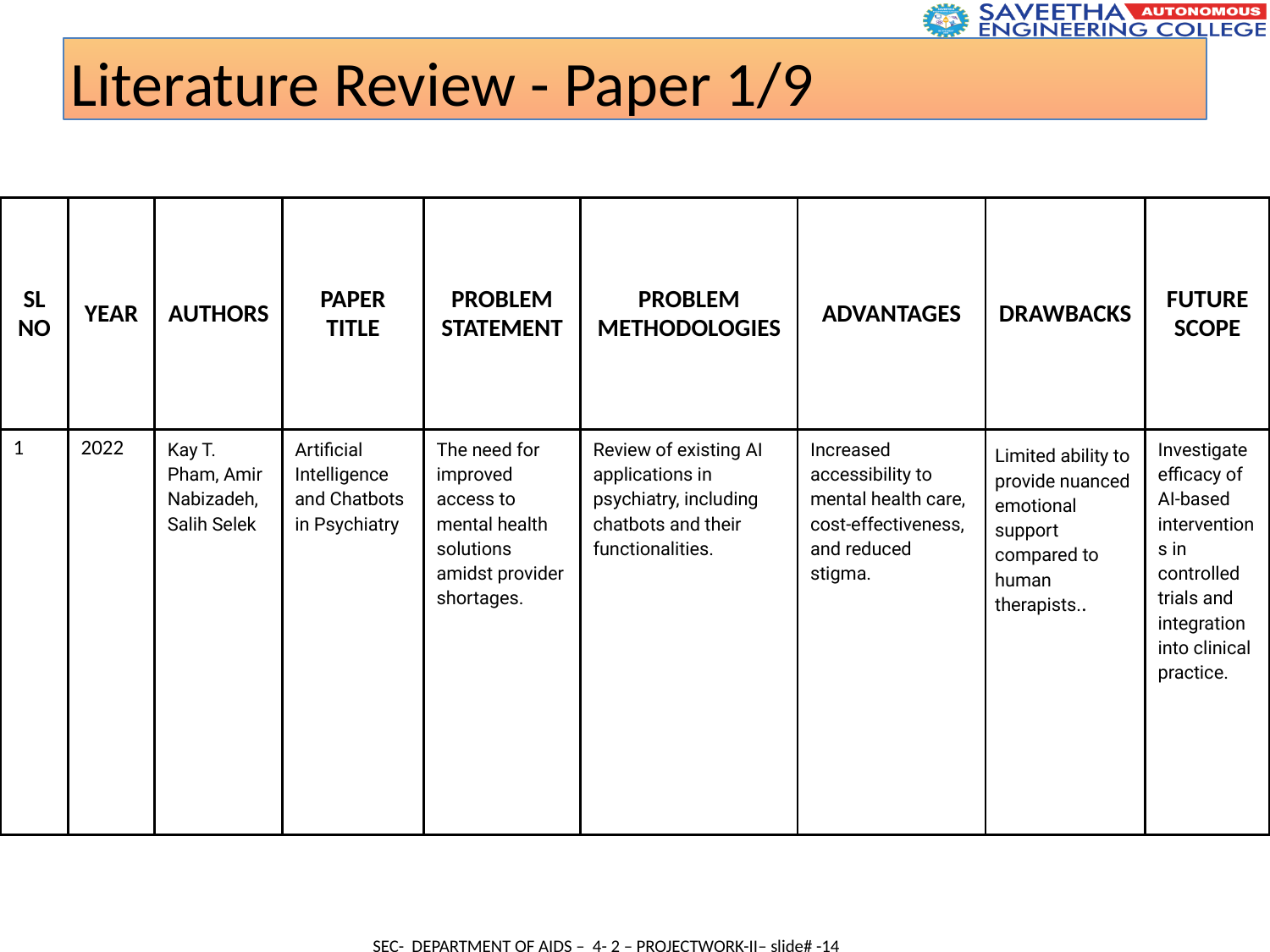

Literature Review - Paper 1/9

| SL NO | YEAR | AUTHORS | PAPER TITLE | PROBLEM STATEMENT | PROBLEM METHODOLOGIES | ADVANTAGES | DRAWBACKS | FUTURE SCOPE |
| --- | --- | --- | --- | --- | --- | --- | --- | --- |
| 1 | 2022 | Kay T. Pham, Amir Nabizadeh, Salih Selek | Artificial Intelligence and Chatbots in Psychiatry | The need for improved access to mental health solutions amidst provider shortages. | Review of existing AI applications in psychiatry, including chatbots and their functionalities. | Increased accessibility to mental health care, cost-effectiveness, and reduced stigma. | Limited ability to provide nuanced emotional support compared to human therapists.. | Investigate efficacy of AI-based interventions in controlled trials and integration into clinical practice. |